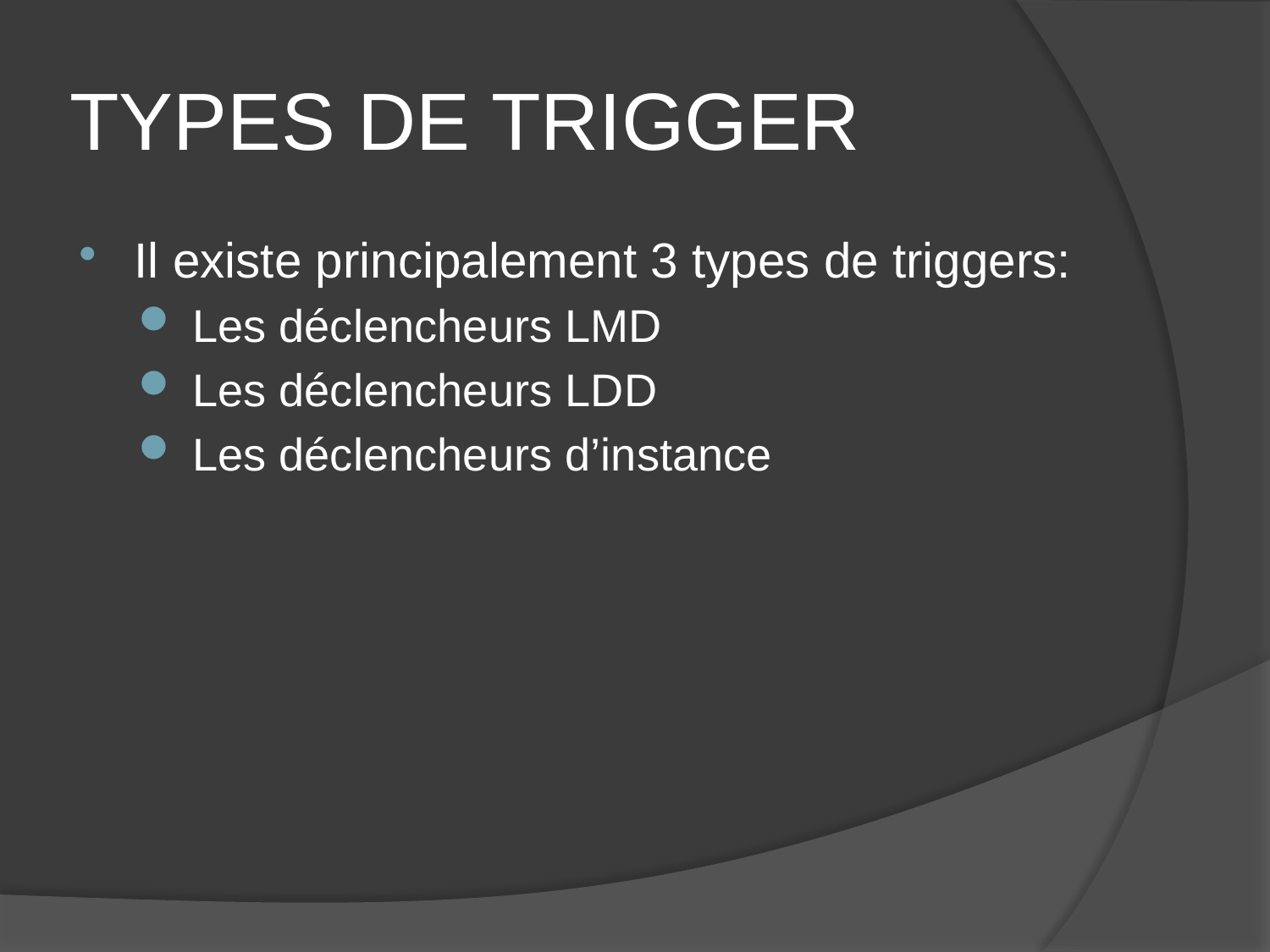

# TYPES DE TRIGGER
Il existe principalement 3 types de triggers:
 Les déclencheurs LMD
 Les déclencheurs LDD
 Les déclencheurs d’instance